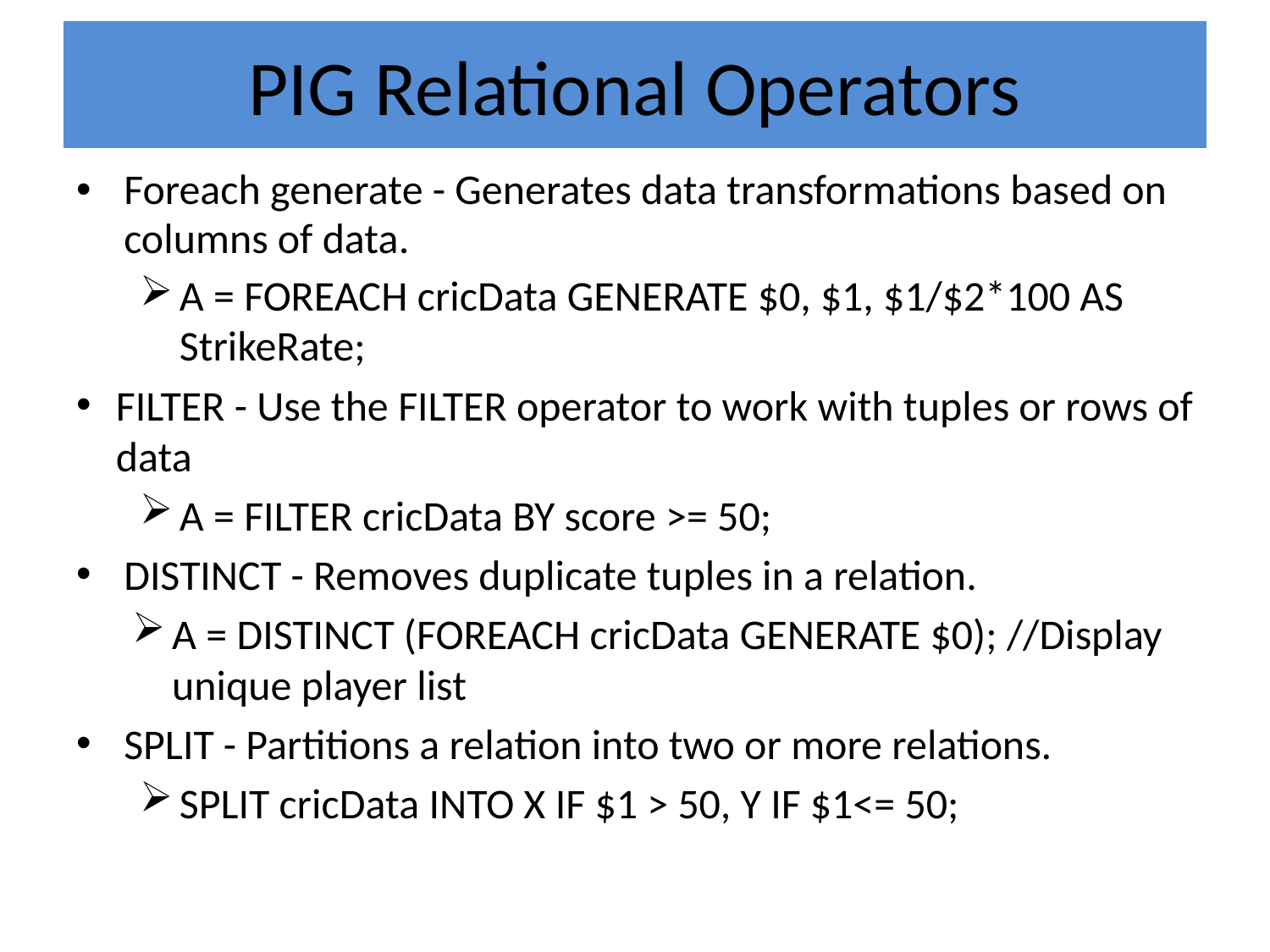

# PIG Relational Operators
Foreach generate - Generates data transformations based on columns of data.
A = FOREACH cricData GENERATE $0, $1, $1/$2*100 AS StrikeRate;
FILTER - Use the FILTER operator to work with tuples or rows of data
A = FILTER cricData BY score >= 50;
DISTINCT - Removes duplicate tuples in a relation.
A = DISTINCT (FOREACH cricData GENERATE $0); //Display unique player list
SPLIT - Partitions a relation into two or more relations.
SPLIT cricData INTO X IF $1 > 50, Y IF $1<= 50;